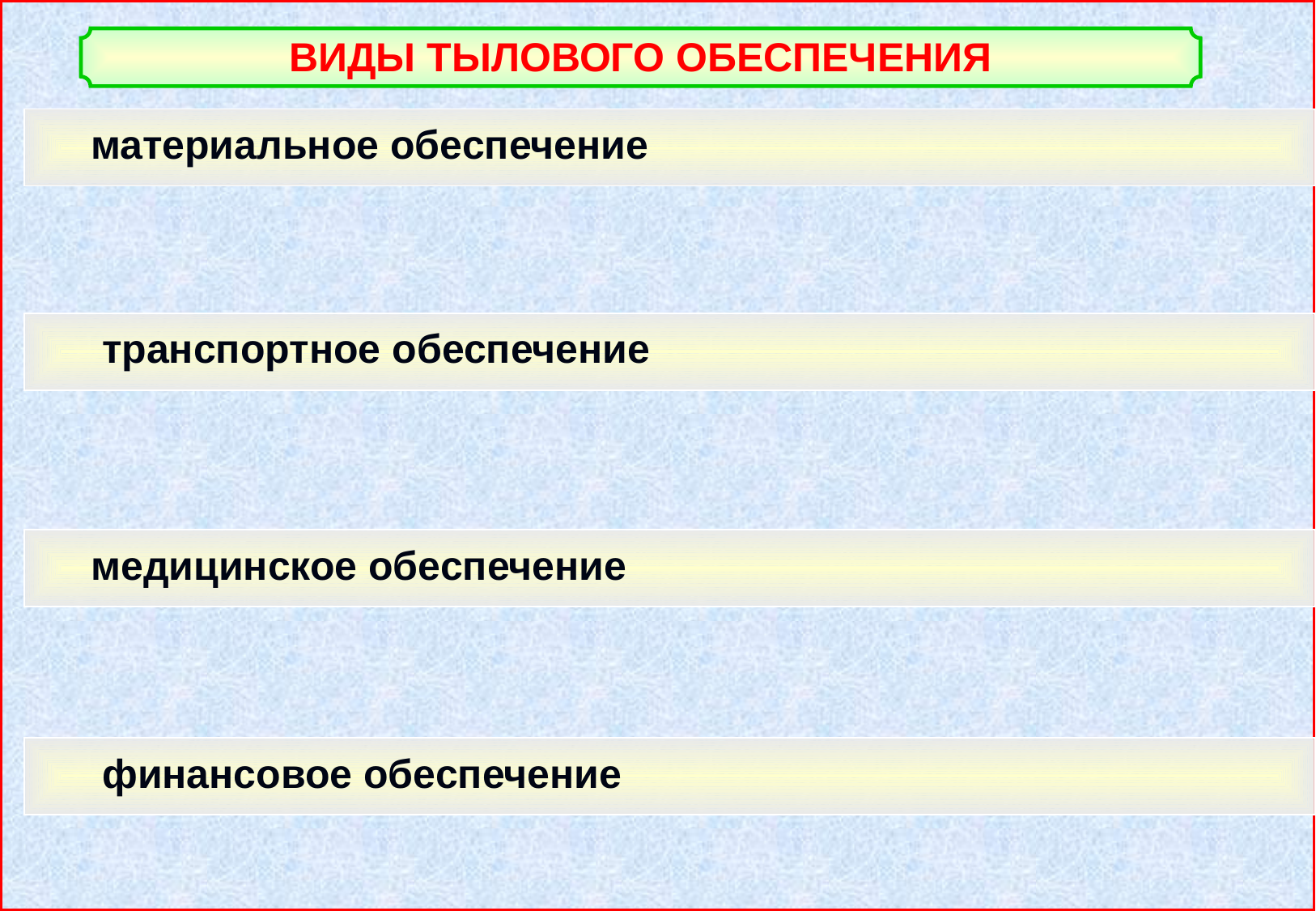

ВИДЫ ТЫЛОВОГО ОБЕСПЕЧЕНИЯ

материальное обеспечение
 транспортное обеспечение
медицинское обеспечение
 финансовое обеспечение